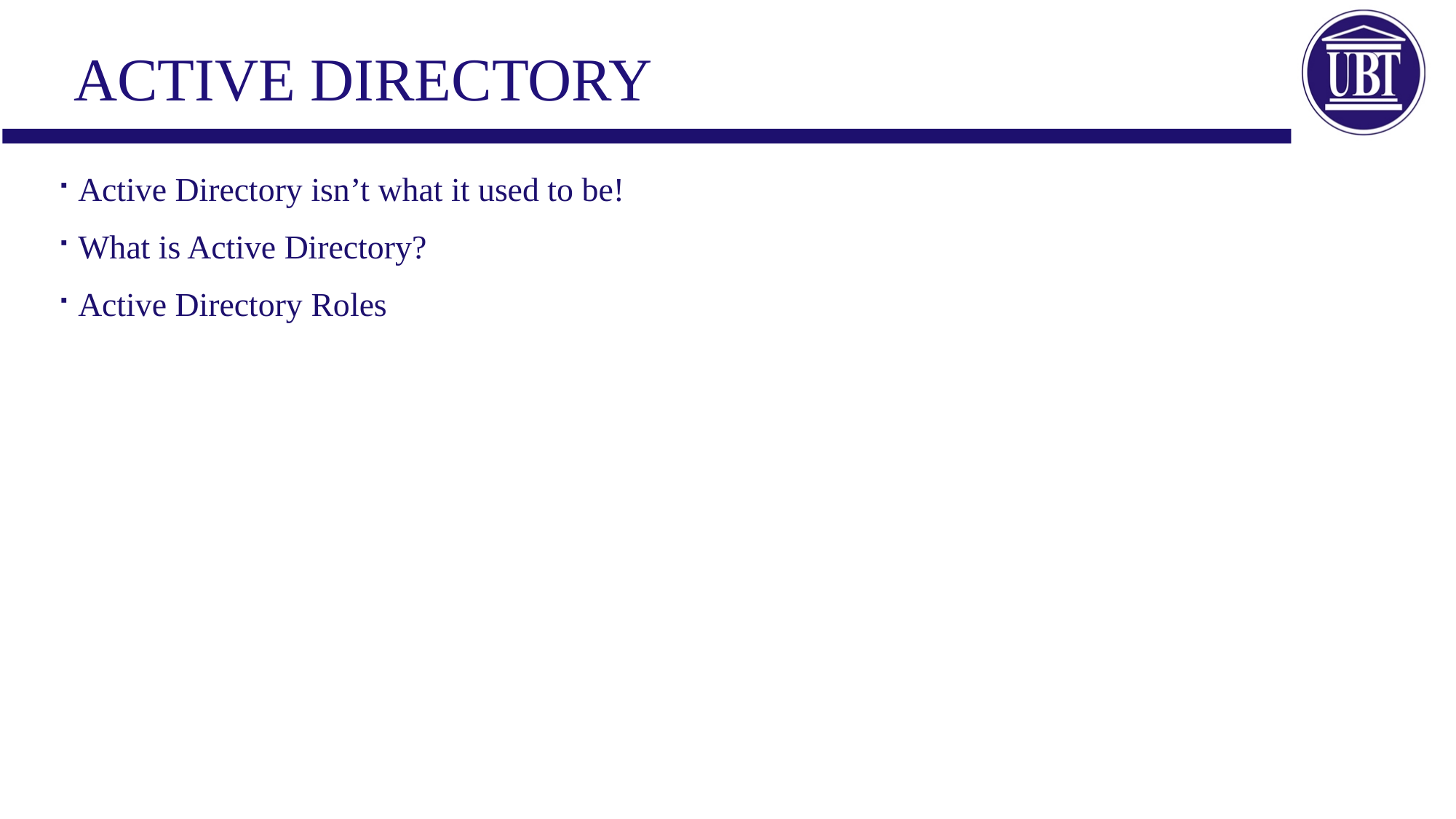

# Module Overview
Active directory
Active Directory isn’t what it used to be!
What is Active Directory?
Active Directory Roles